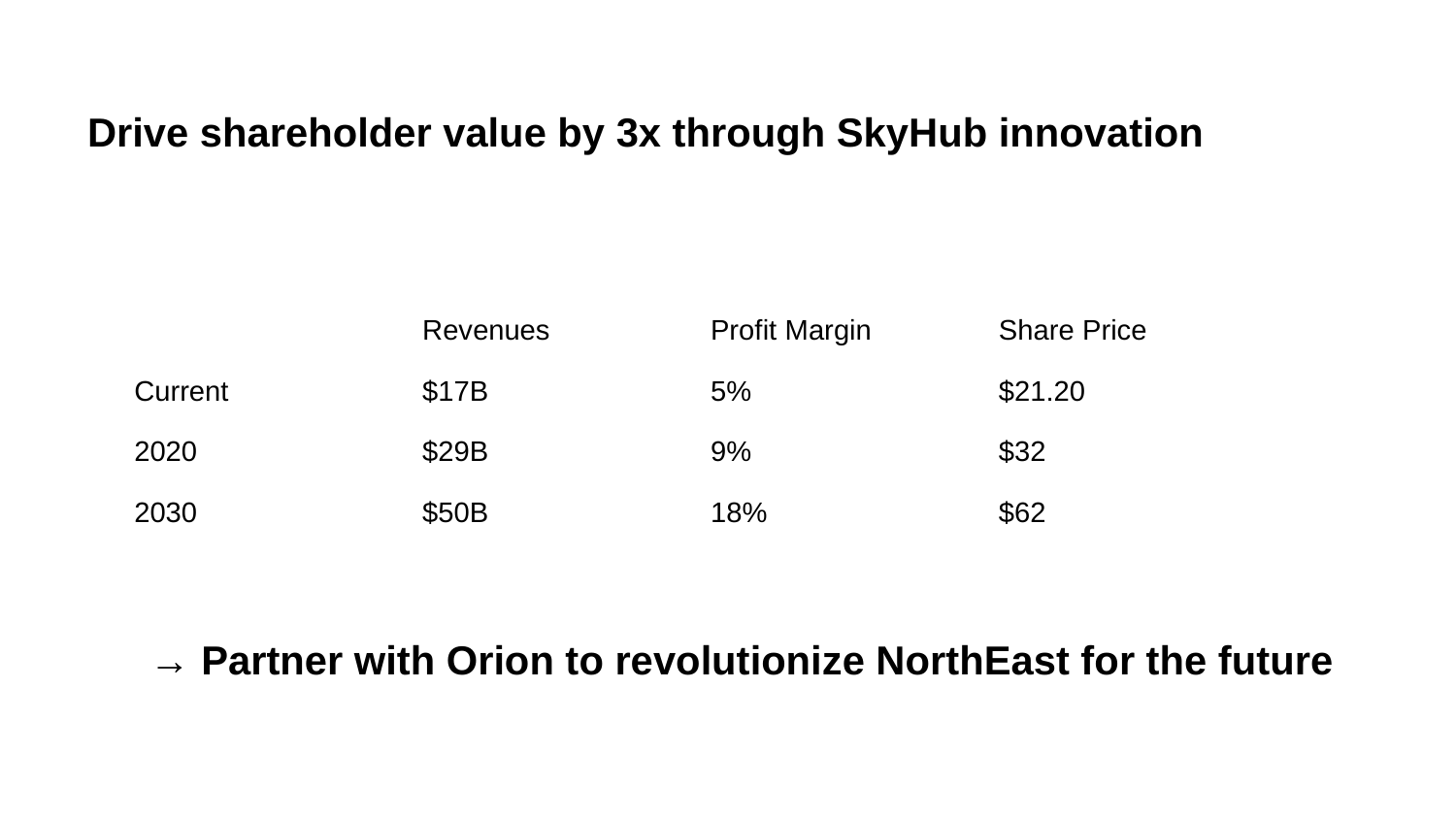

# Drive shareholder value by 3x through SkyHub innovation
|  | Revenues | Profit Margin | Share Price |
| --- | --- | --- | --- |
| Current | $17B | 5% | $21.20 |
| 2020 | $29B | 9% | $32 |
| 2030 | $50B | 18% | $62 |
→ Partner with Orion to revolutionize NorthEast for the future